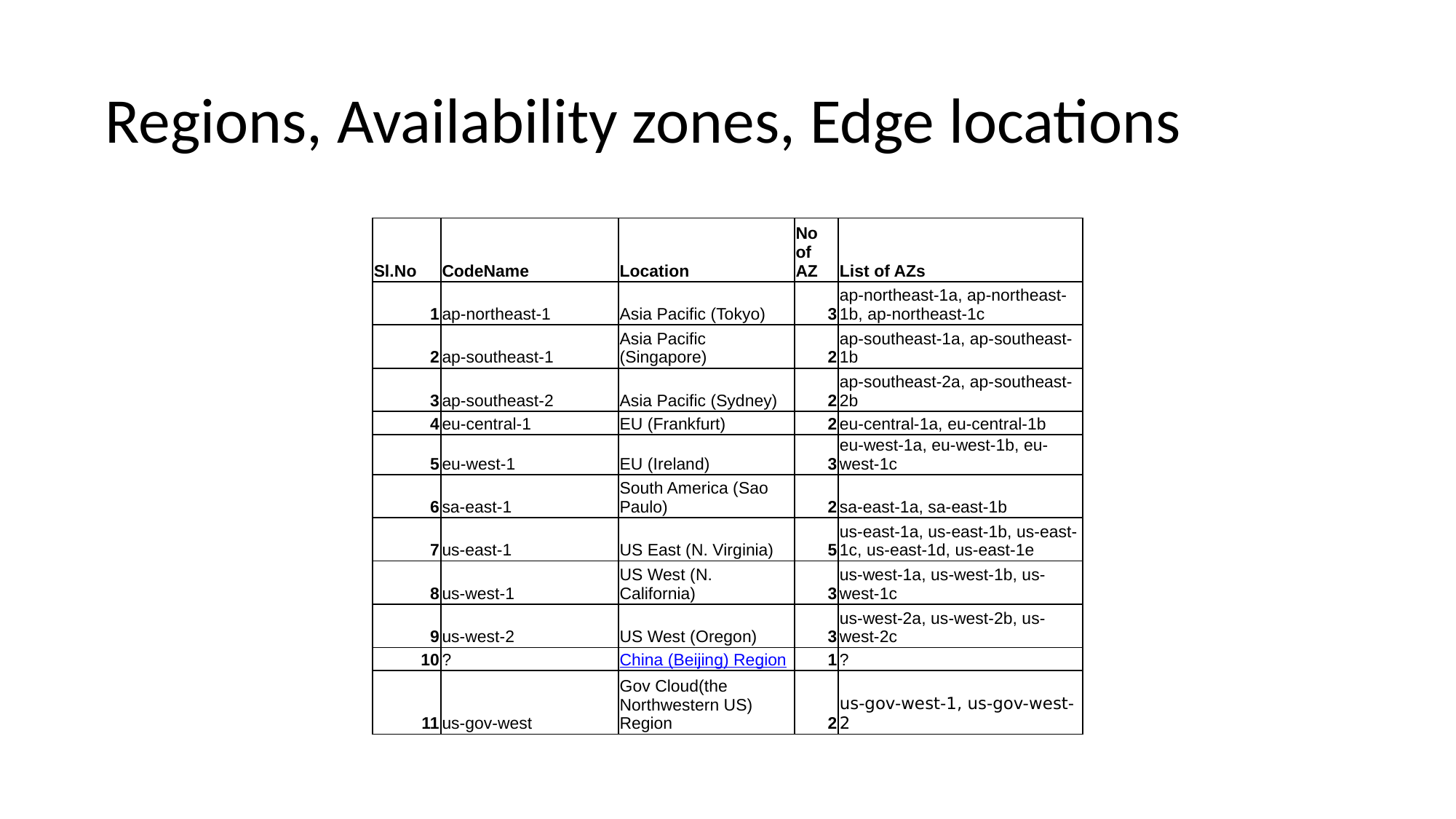

# Regions, Availability zones, Edge locations
| Sl.No | CodeName | Location | No of AZ | List of AZs |
| --- | --- | --- | --- | --- |
| 1 | ap-northeast-1 | Asia Pacific (Tokyo) | 3 | ap-northeast-1a, ap-northeast-1b, ap-northeast-1c |
| 2 | ap-southeast-1 | Asia Pacific (Singapore) | 2 | ap-southeast-1a, ap-southeast-1b |
| 3 | ap-southeast-2 | Asia Pacific (Sydney) | 2 | ap-southeast-2a, ap-southeast-2b |
| 4 | eu-central-1 | EU (Frankfurt) | 2 | eu-central-1a, eu-central-1b |
| 5 | eu-west-1 | EU (Ireland) | 3 | eu-west-1a, eu-west-1b, eu-west-1c |
| 6 | sa-east-1 | South America (Sao Paulo) | 2 | sa-east-1a, sa-east-1b |
| 7 | us-east-1 | US East (N. Virginia) | 5 | us-east-1a, us-east-1b, us-east-1c, us-east-1d, us-east-1e |
| 8 | us-west-1 | US West (N. California) | 3 | us-west-1a, us-west-1b, us-west-1c |
| 9 | us-west-2 | US West (Oregon) | 3 | us-west-2a, us-west-2b, us-west-2c |
| 10 | ? | China (Beijing) Region | 1 | ? |
| 11 | us-gov-west | Gov Cloud(the Northwestern US) Region | 2 | us-gov-west-1, us-gov-west-2 |